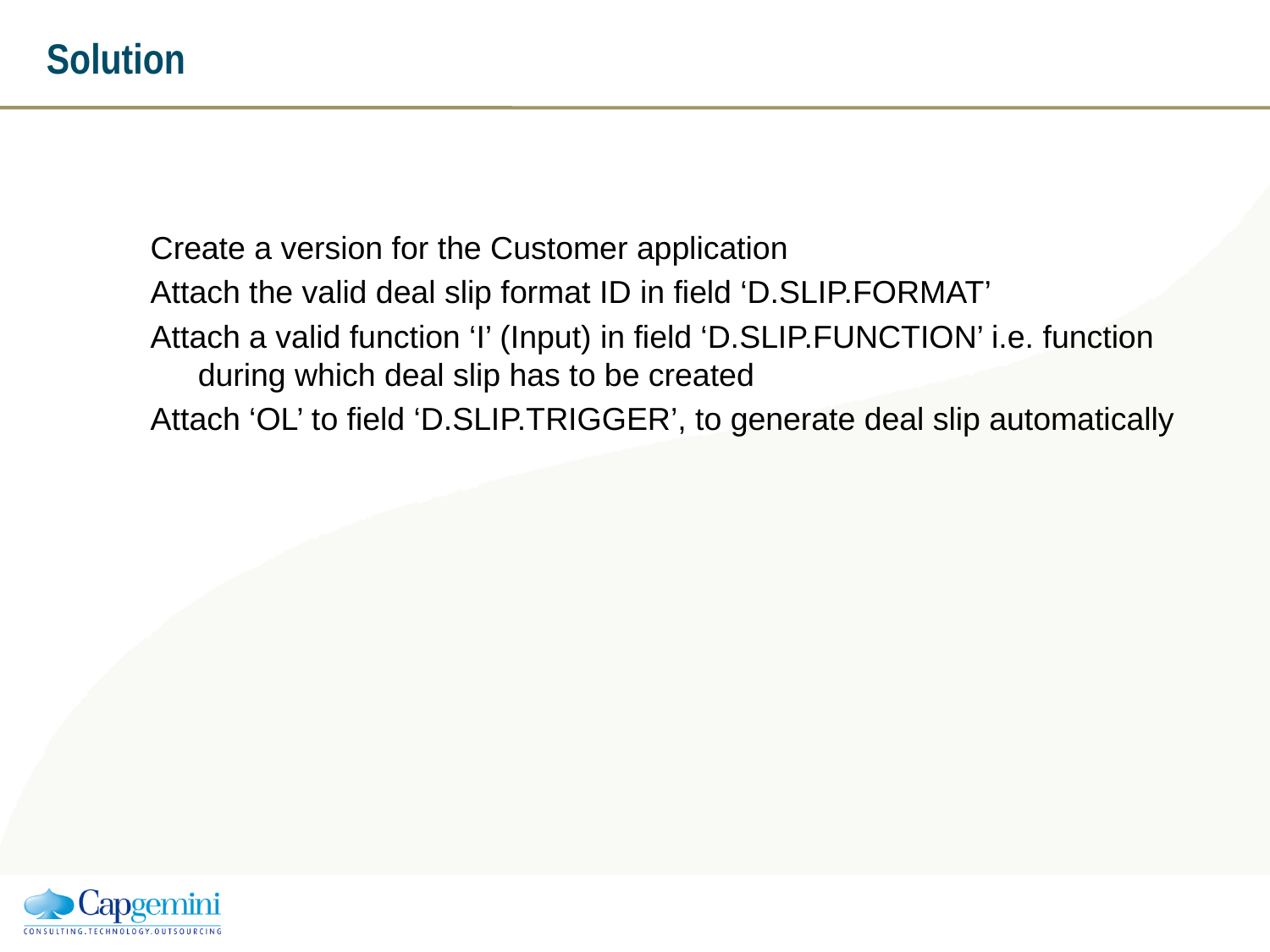

# Solution
Create a version for the Customer application
Attach the valid deal slip format ID in field ‘D.SLIP.FORMAT’
Attach a valid function ‘I’ (Input) in field ‘D.SLIP.FUNCTION’ i.e. function during which deal slip has to be created
Attach ‘OL’ to field ‘D.SLIP.TRIGGER’, to generate deal slip automatically